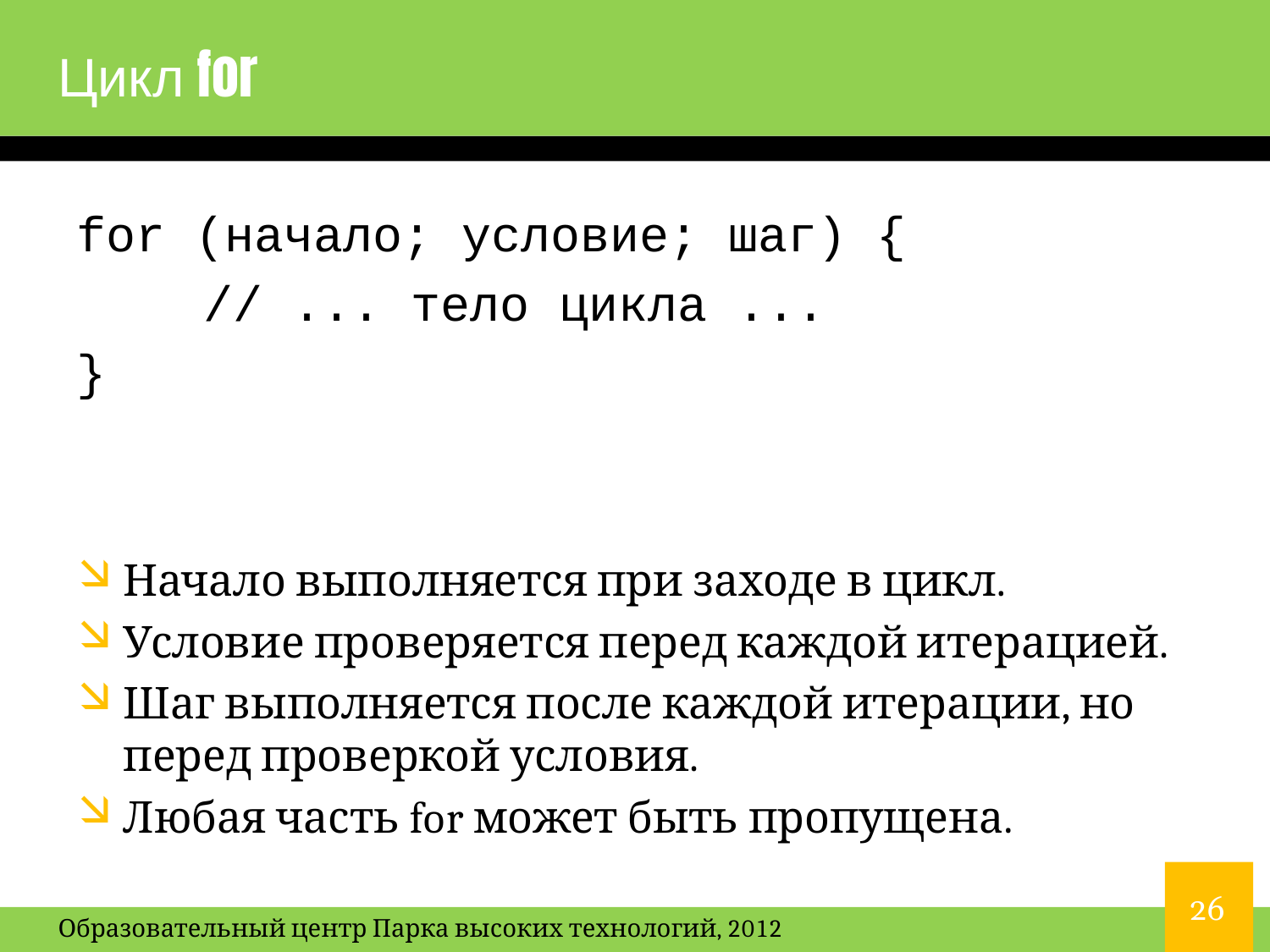

# Цикл for
for (начало; условие; шаг) {
	// ... тело цикла ...
}
Начало выполняется при заходе в цикл.
Условие проверяется перед каждой итерацией.
Шаг выполняется после каждой итерации, но перед проверкой условия.
Любая часть for может быть пропущена.
26